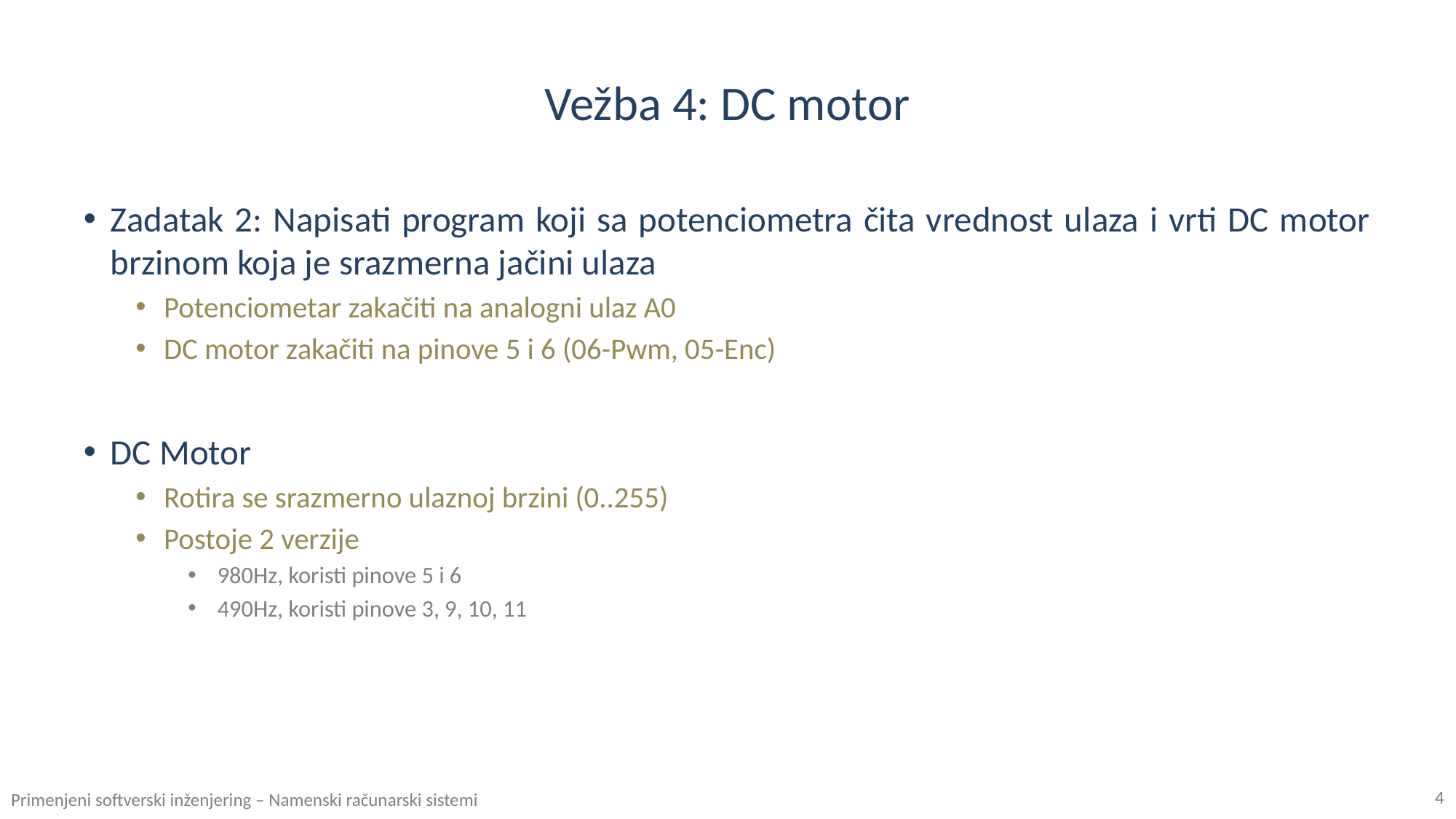

# Vežba 4: DC motor
Zadatak 2: Napisati program koji sa potenciometra čita vrednost ulaza i vrti DC motor brzinom koja je srazmerna jačini ulaza
Potenciometar zakačiti na analogni ulaz A0
DC motor zakačiti na pinove 5 i 6 (06-Pwm, 05-Enc)

DC Motor
Rotira se srazmerno ulaznoj brzini (0..255)
Postoje 2 verzije
980Hz, koristi pinove 5 i 6
490Hz, koristi pinove 3, 9, 10, 11